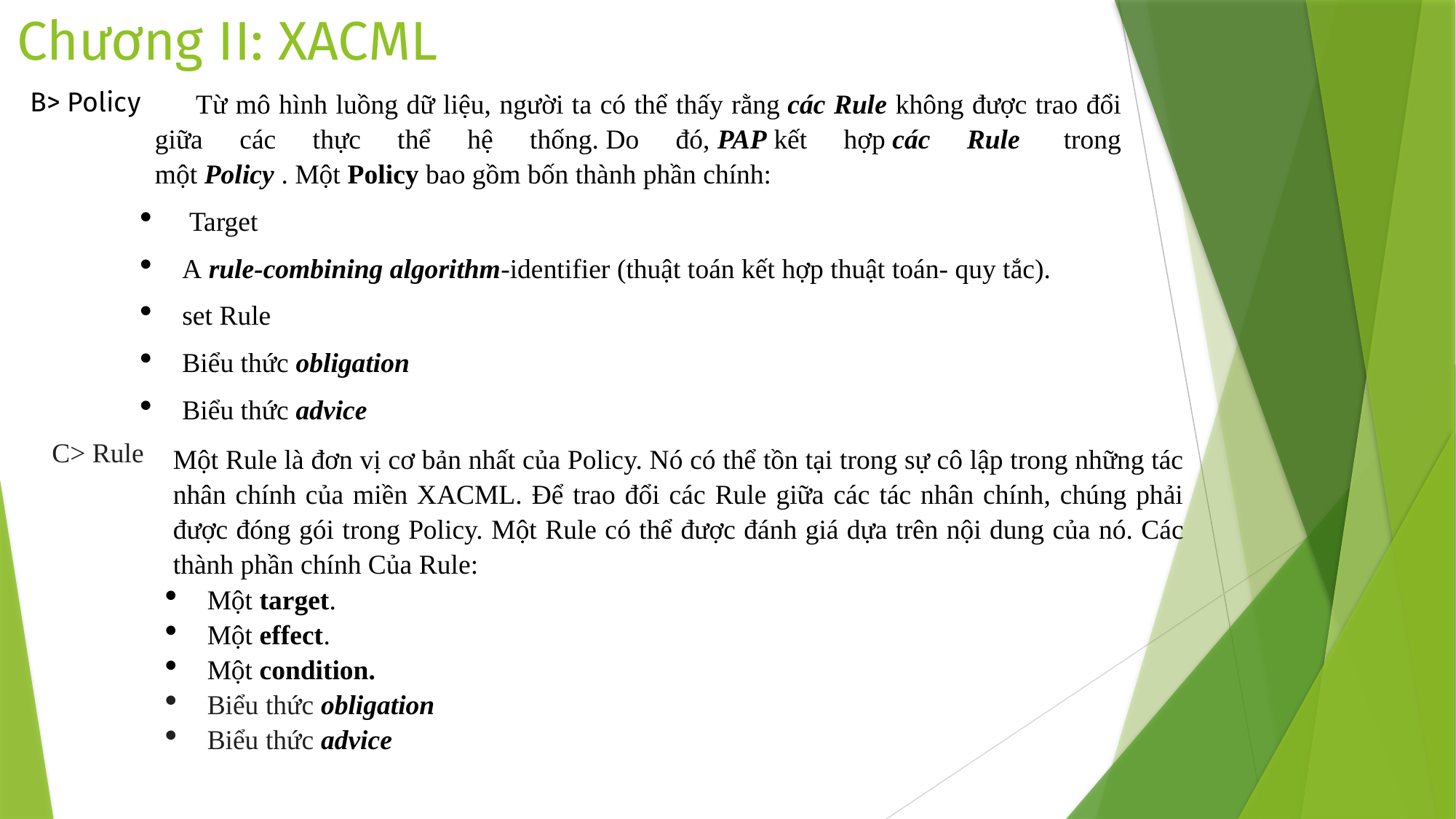

# Chương II: XACML
B> Policy
Từ mô hình luồng dữ liệu, người ta có thể thấy rằng các Rule không được trao đổi giữa các thực thể hệ thống. Do đó, PAP kết hợp các Rule  trong một Policy . Một Policy bao gồm bốn thành phần chính:
 Target
A rule-combining algorithm-identifier (thuật toán kết hợp thuật toán- quy tắc).
set Rule
Biểu thức obligation
Biểu thức advice
C> Rule
Một Rule là đơn vị cơ bản nhất của Policy. Nó có thể tồn tại trong sự cô lập trong những tác nhân chính của miền XACML. Để trao đổi các Rule giữa các tác nhân chính, chúng phải được đóng gói trong Policy. Một Rule có thể được đánh giá dựa trên nội dung của nó. Các thành phần chính Của Rule:
Một target.
Một effect.
Một condition.
Biểu thức obligation
Biểu thức advice